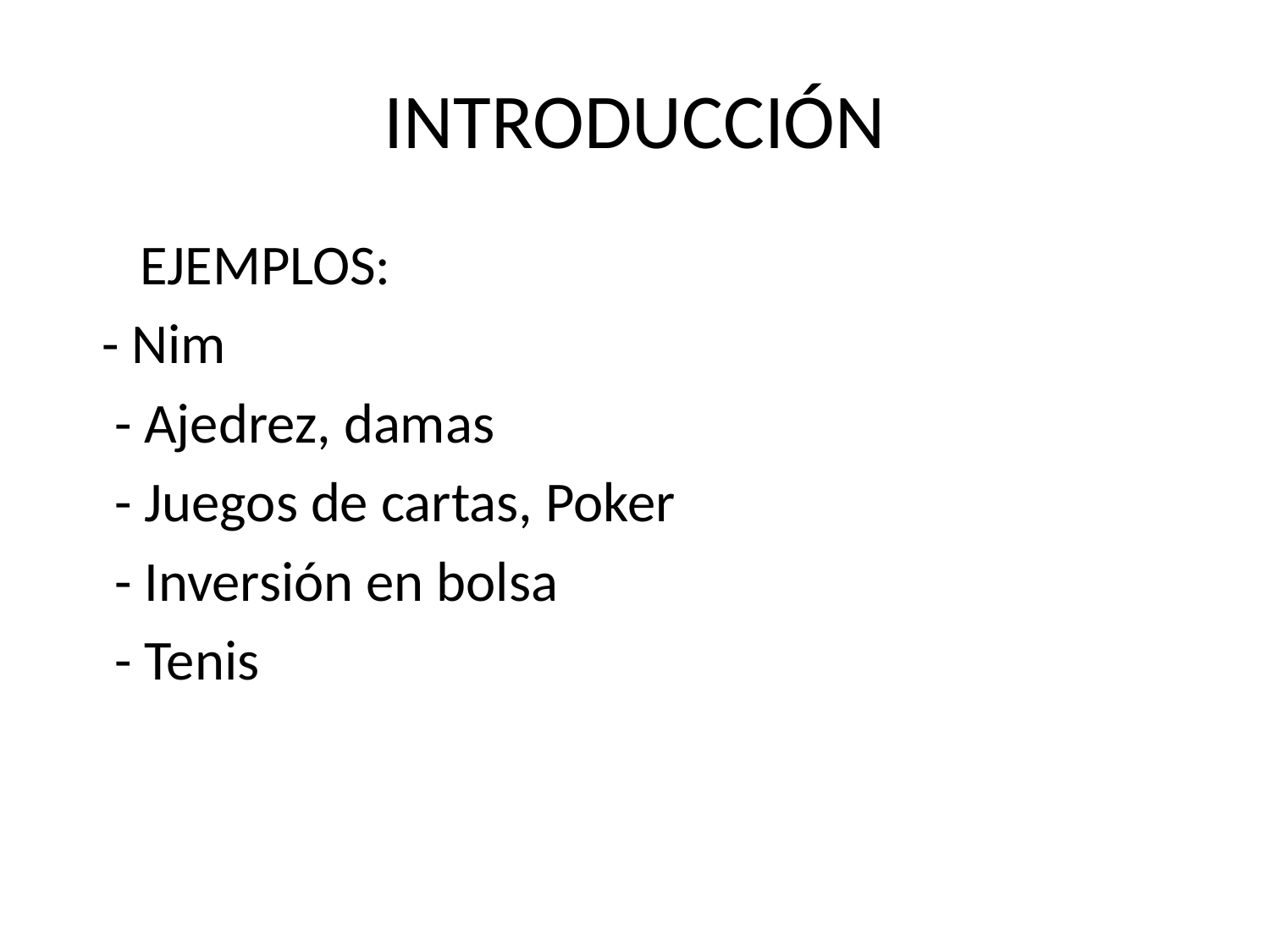

# INTRODUCCIÓN
     EJEMPLOS:
  - Nim
   - Ajedrez, damas
   - Juegos de cartas, Poker
   - Inversión en bolsa
   - Tenis